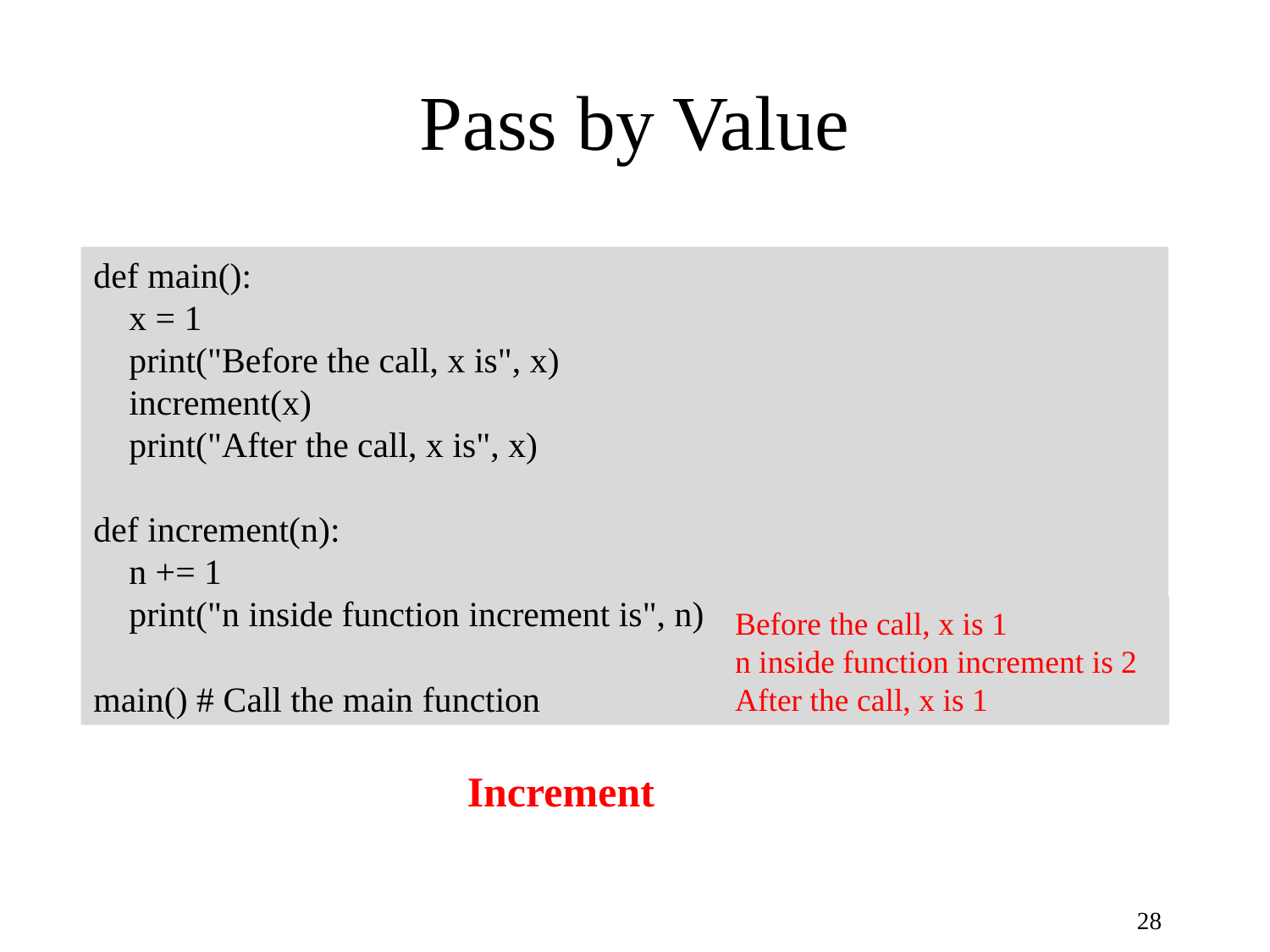

# Pass by Value
def main():
    x = 1
    print("Before the call, x is", x)
    increment(x)
    print("After the call, x is", x)

def increment(n):
    n += 1
    print("n inside function increment is", n)

main() # Call the main function
Before the call, x is 1
n inside function increment is 2
After the call, x is 1
Increment
28